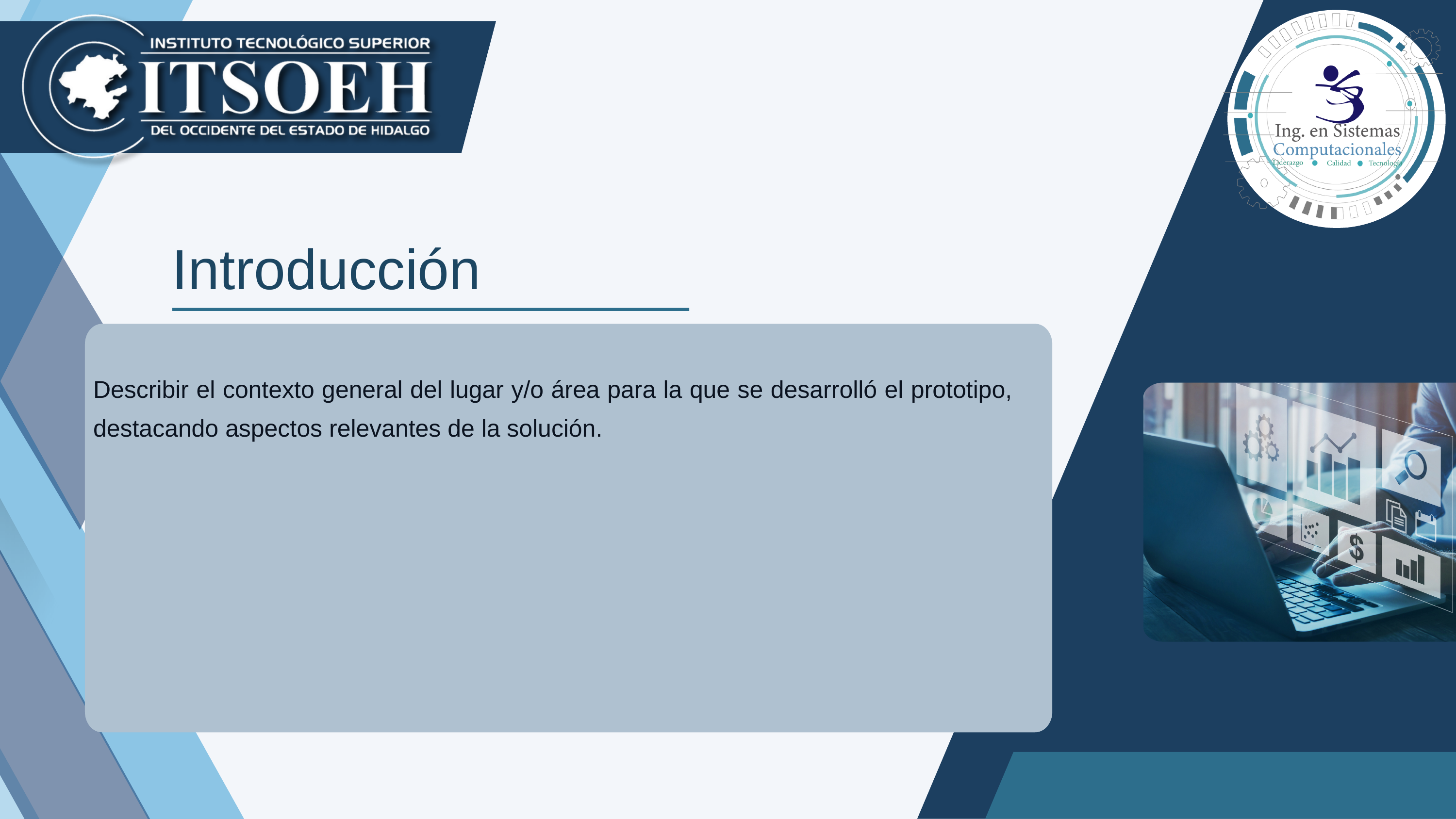

Introducción

Describir el contexto general del lugar y/o área para la que se desarrolló el prototipo, destacando aspectos relevantes de la solución.